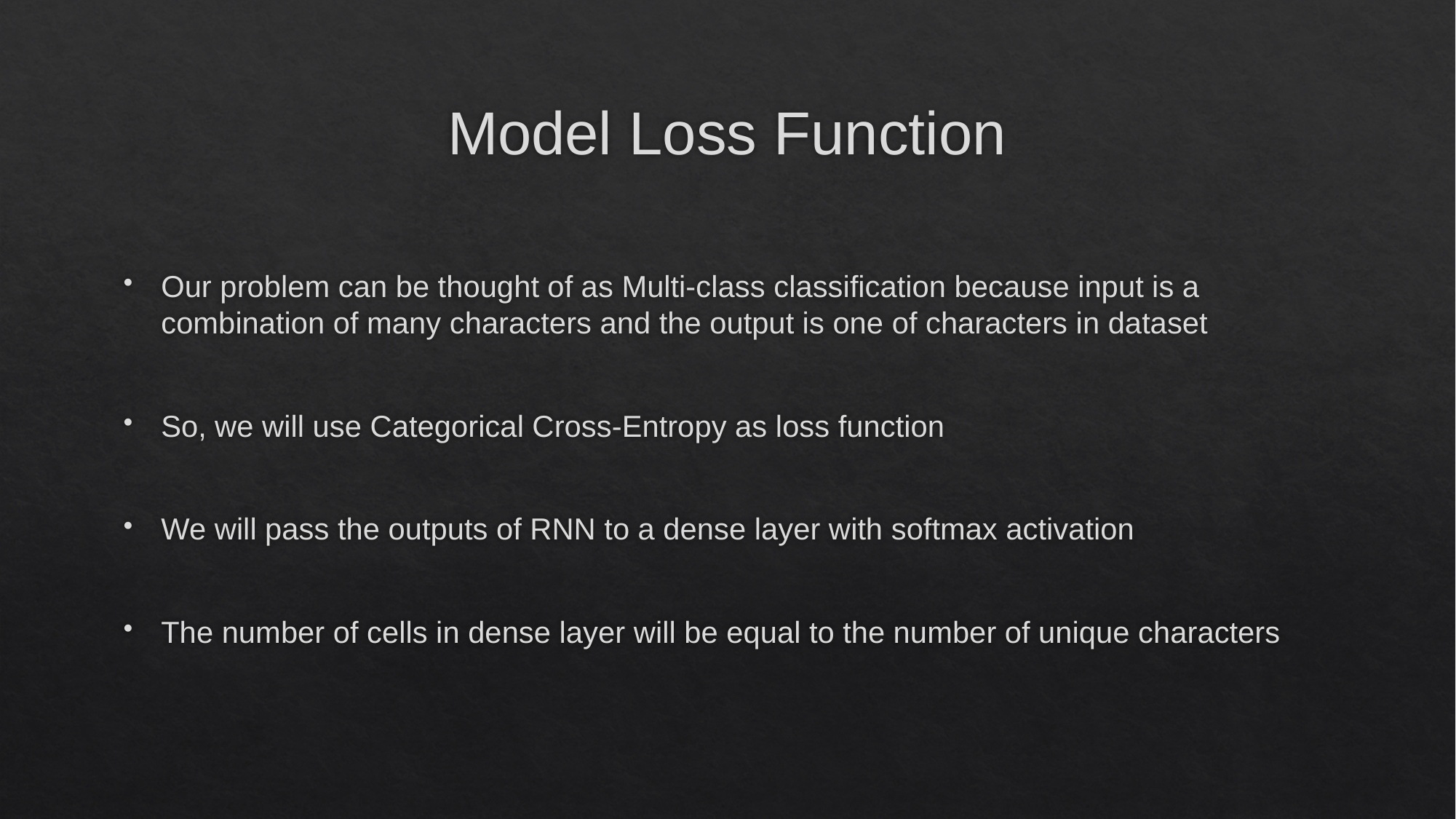

# Model Loss Function
Our problem can be thought of as Multi-class classification because input is a combination of many characters and the output is one of characters in dataset

So, we will use Categorical Cross-Entropy as loss function

We will pass the outputs of RNN to a dense layer with softmax activation

The number of cells in dense layer will be equal to the number of unique characters